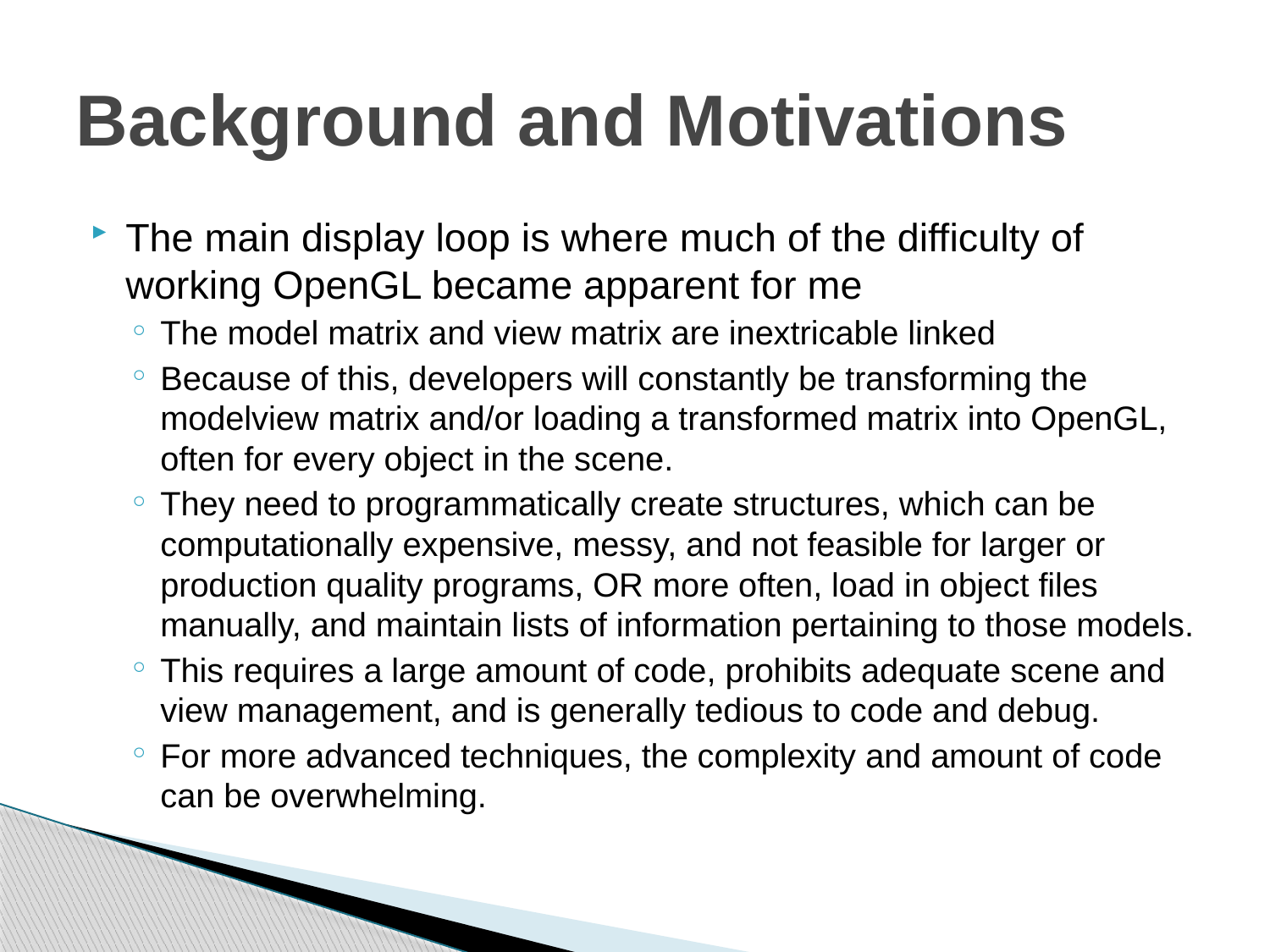

# Background and Motivations
The main display loop is where much of the difficulty of working OpenGL became apparent for me
The model matrix and view matrix are inextricable linked
Because of this, developers will constantly be transforming the modelview matrix and/or loading a transformed matrix into OpenGL, often for every object in the scene.
They need to programmatically create structures, which can be computationally expensive, messy, and not feasible for larger or production quality programs, OR more often, load in object files manually, and maintain lists of information pertaining to those models.
This requires a large amount of code, prohibits adequate scene and view management, and is generally tedious to code and debug.
For more advanced techniques, the complexity and amount of code can be overwhelming.